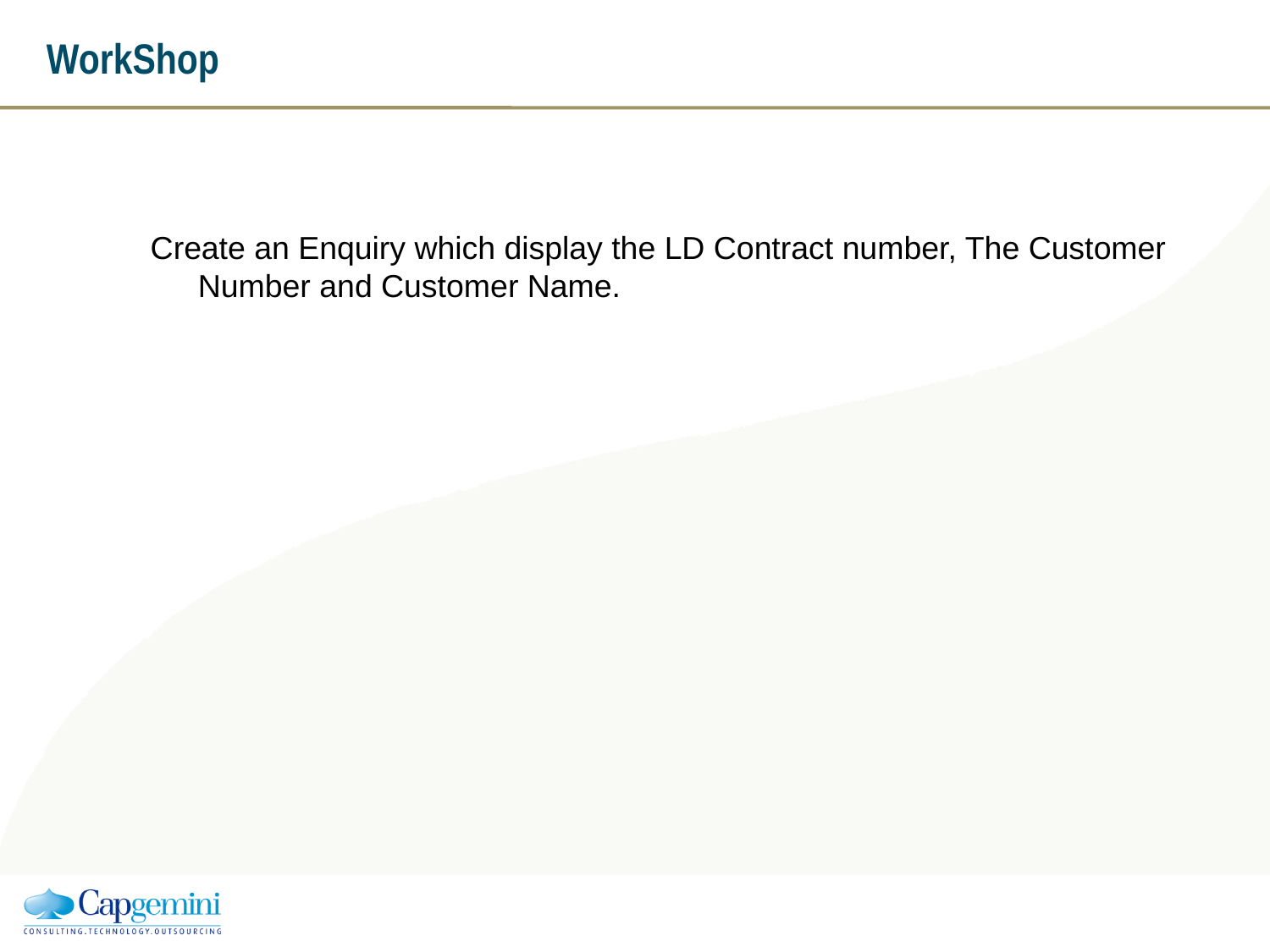

# WorkShop
Create an Enquiry which display the LD Contract number, The Customer Number and Customer Name.